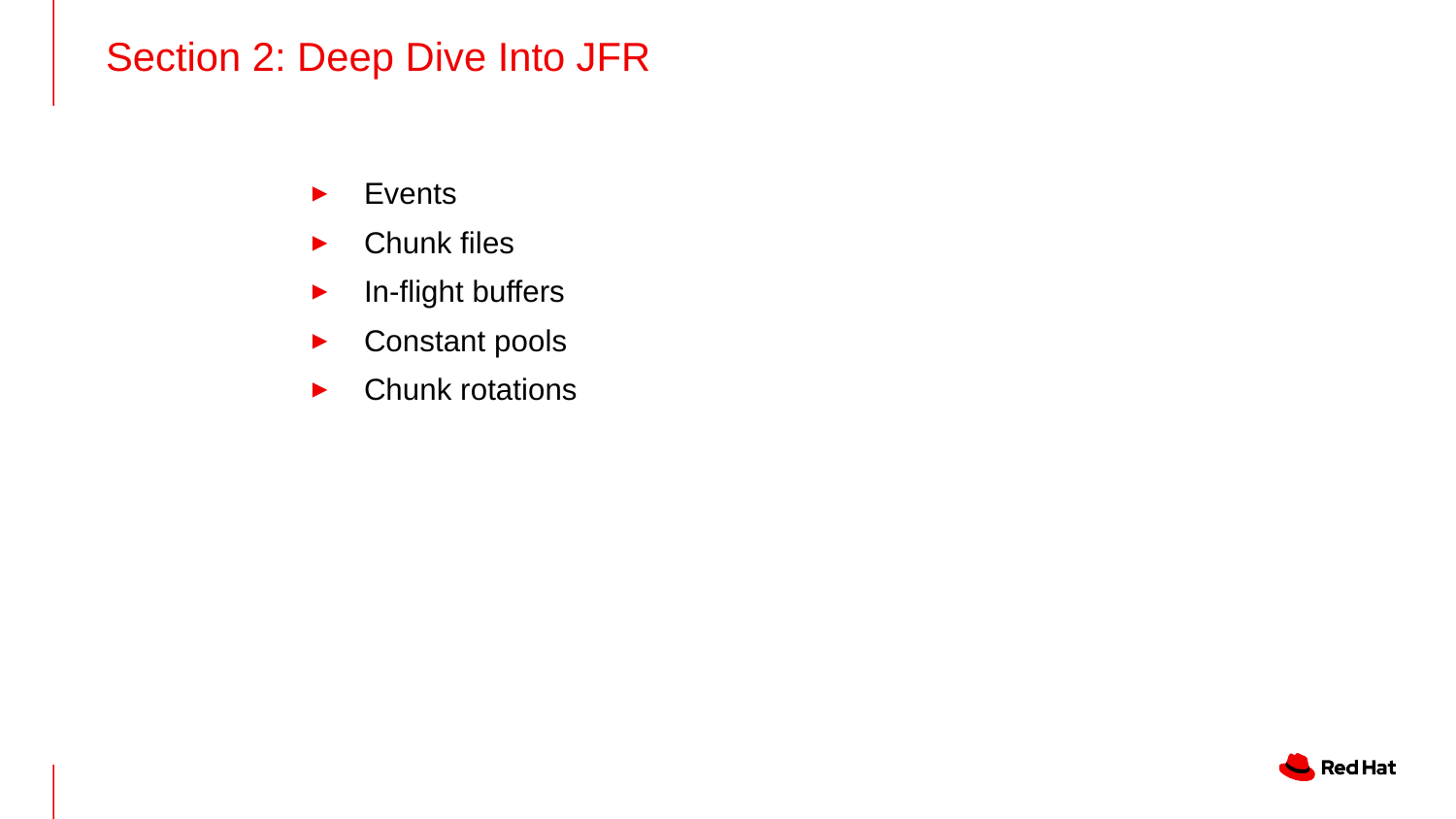

Section 2: Deep Dive Into JFR
Events
Chunk files
In-flight buffers
Constant pools
Chunk rotations